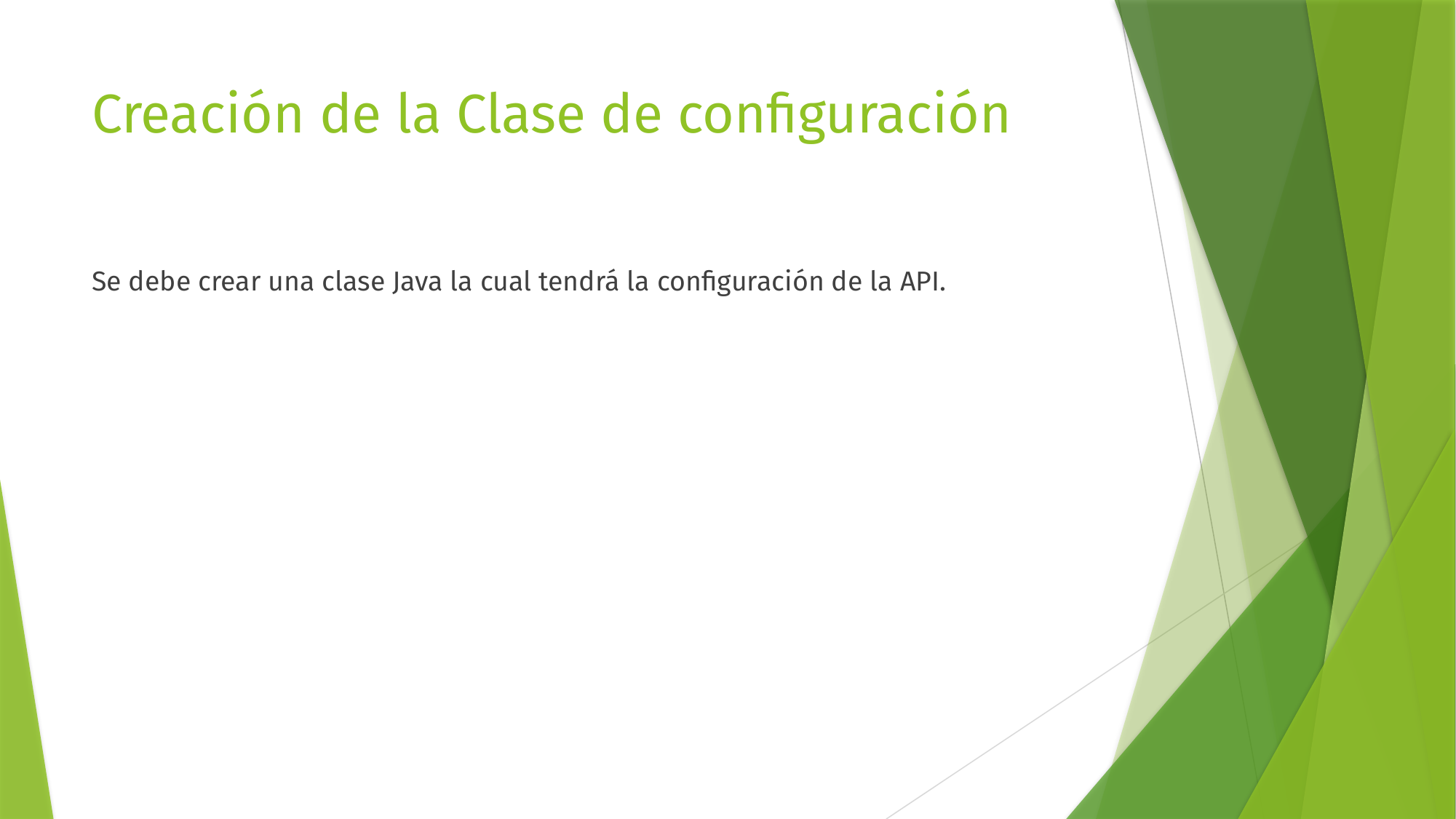

# Creación de la Clase de configuración
Se debe crear una clase Java la cual tendrá la configuración de la API.